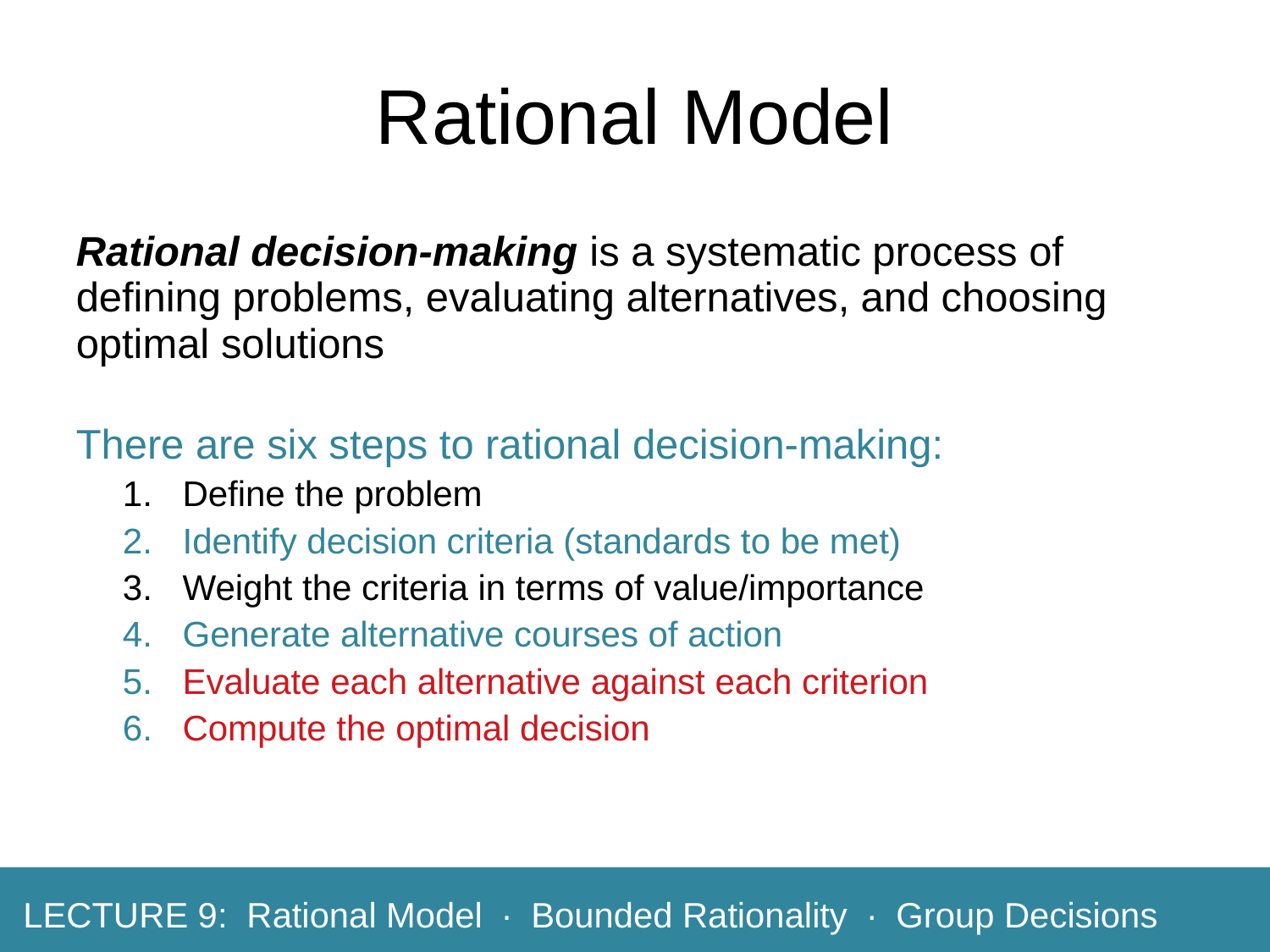

Rational Model
Rational decision-making is a systematic process of defining problems, evaluating alternatives, and choosing optimal solutions

There are six steps to rational decision-making:
Define the problem
Identify decision criteria (standards to be met)
Weight the criteria in terms of value/importance
Generate alternative courses of action
Evaluate each alternative against each criterion
Compute the optimal decision

LECTURE 9:  Rational Model  ∙  Bounded Rationality  ∙  Group Decisions